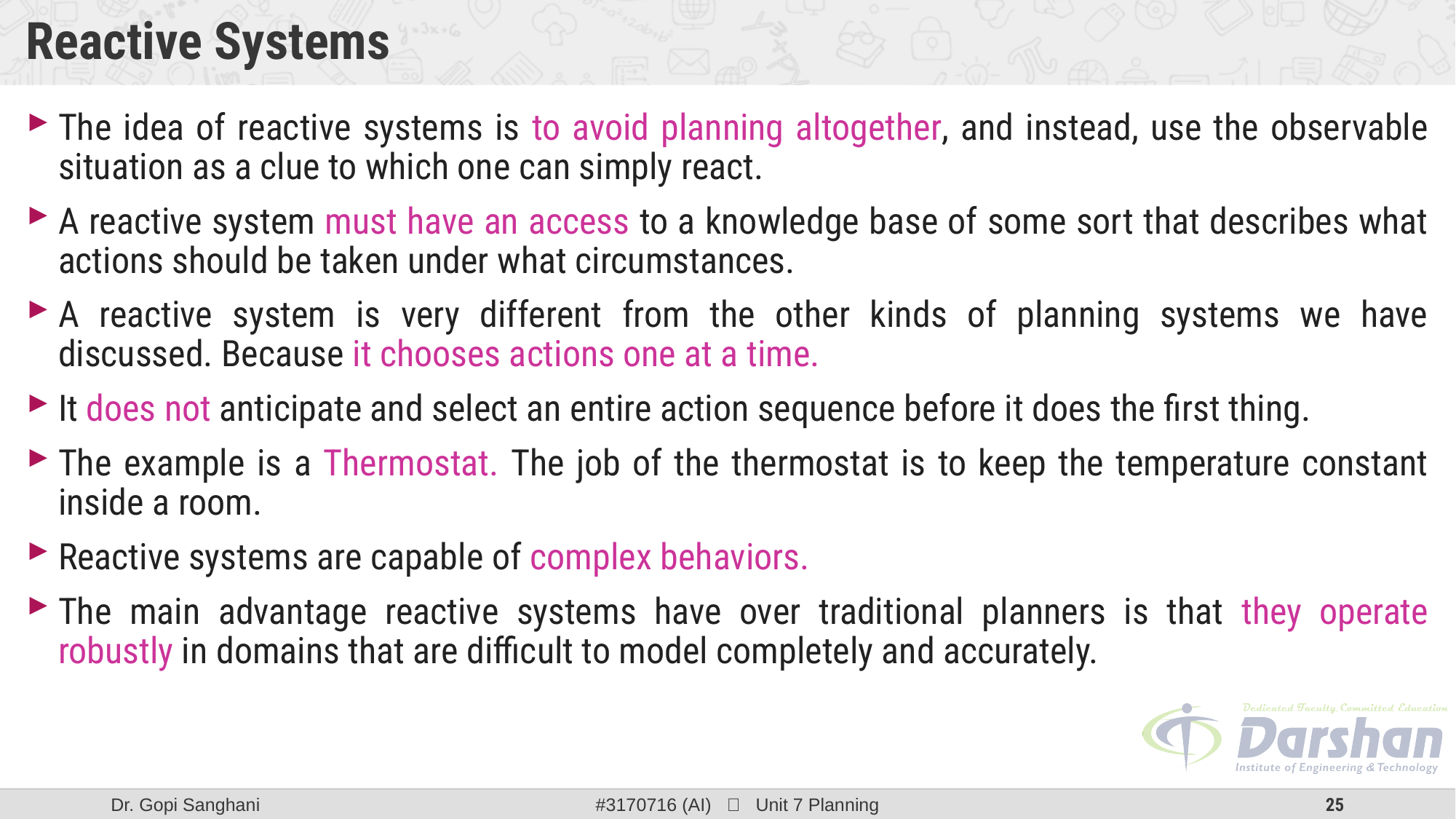

# Reactive Systems
The idea of reactive systems is to avoid planning altogether, and instead, use the observable situation as a clue to which one can simply react.
A reactive system must have an access to a knowledge base of some sort that describes what actions should be taken under what circumstances.
A reactive system is very different from the other kinds of planning systems we have discussed. Because it chooses actions one at a time.
It does not anticipate and select an entire action sequence before it does the first thing.
The example is a Thermostat. The job of the thermostat is to keep the temperature constant inside a room.
Reactive systems are capable of complex behaviors.
The main advantage reactive systems have over traditional planners is that they operate robustly in domains that are difficult to model completely and accurately.